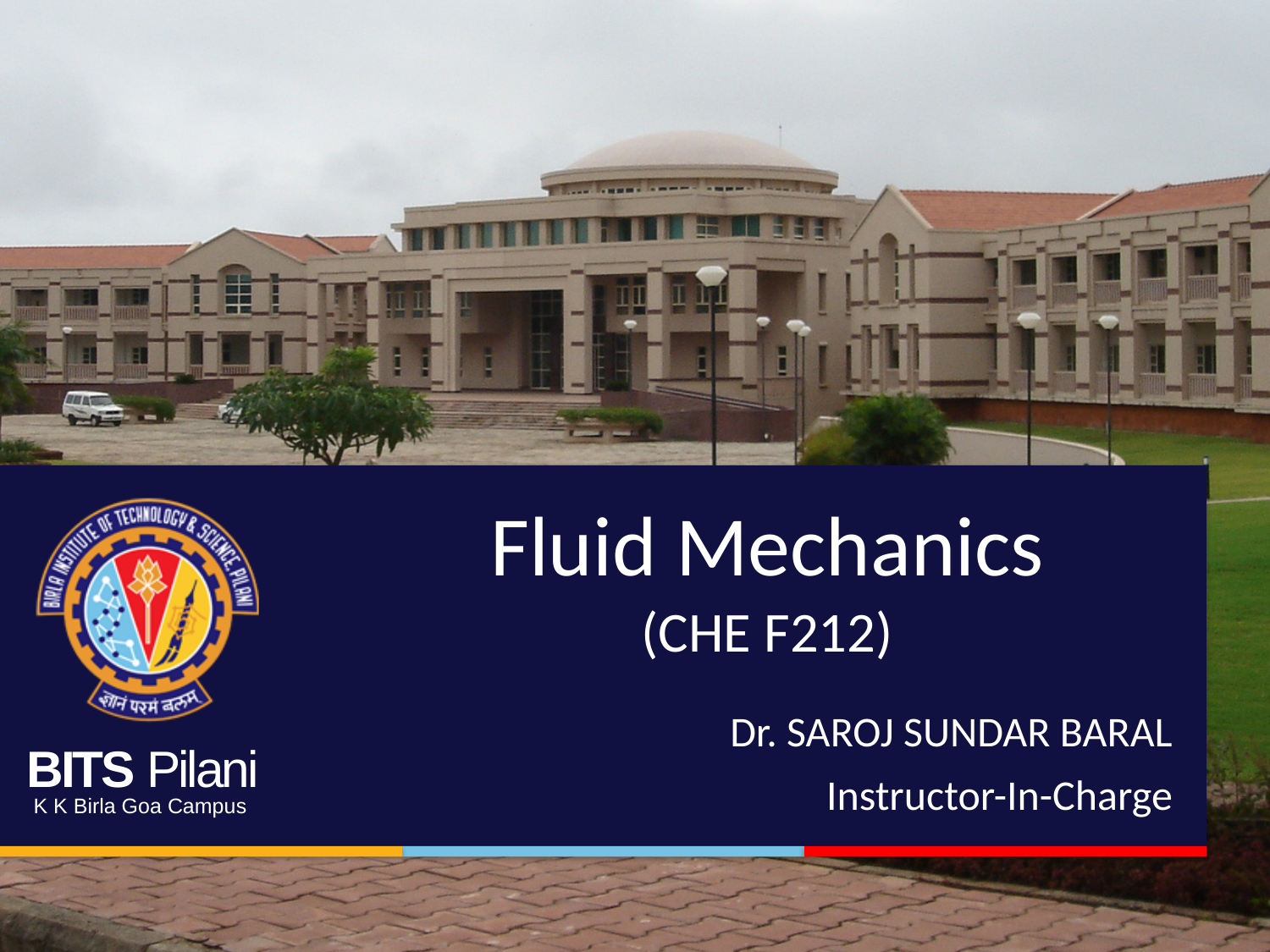

# Fluid Mechanics (CHE F212)
Dr. SAROJ SUNDAR BARAL

Instructor-In-Charge